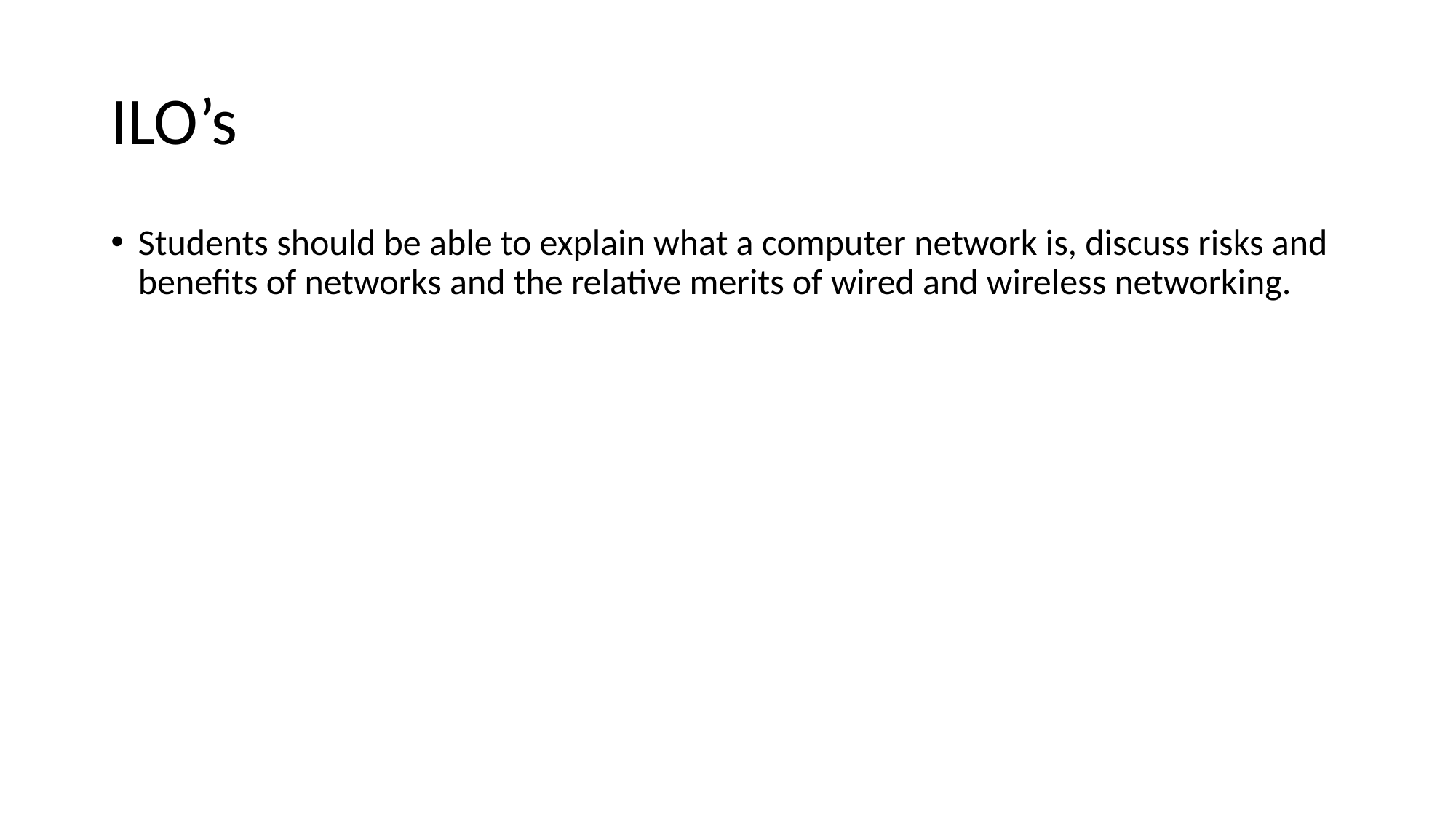

# ILO’s
Students should be able to explain what a computer network is, discuss risks and benefits of networks and the relative merits of wired and wireless networking.